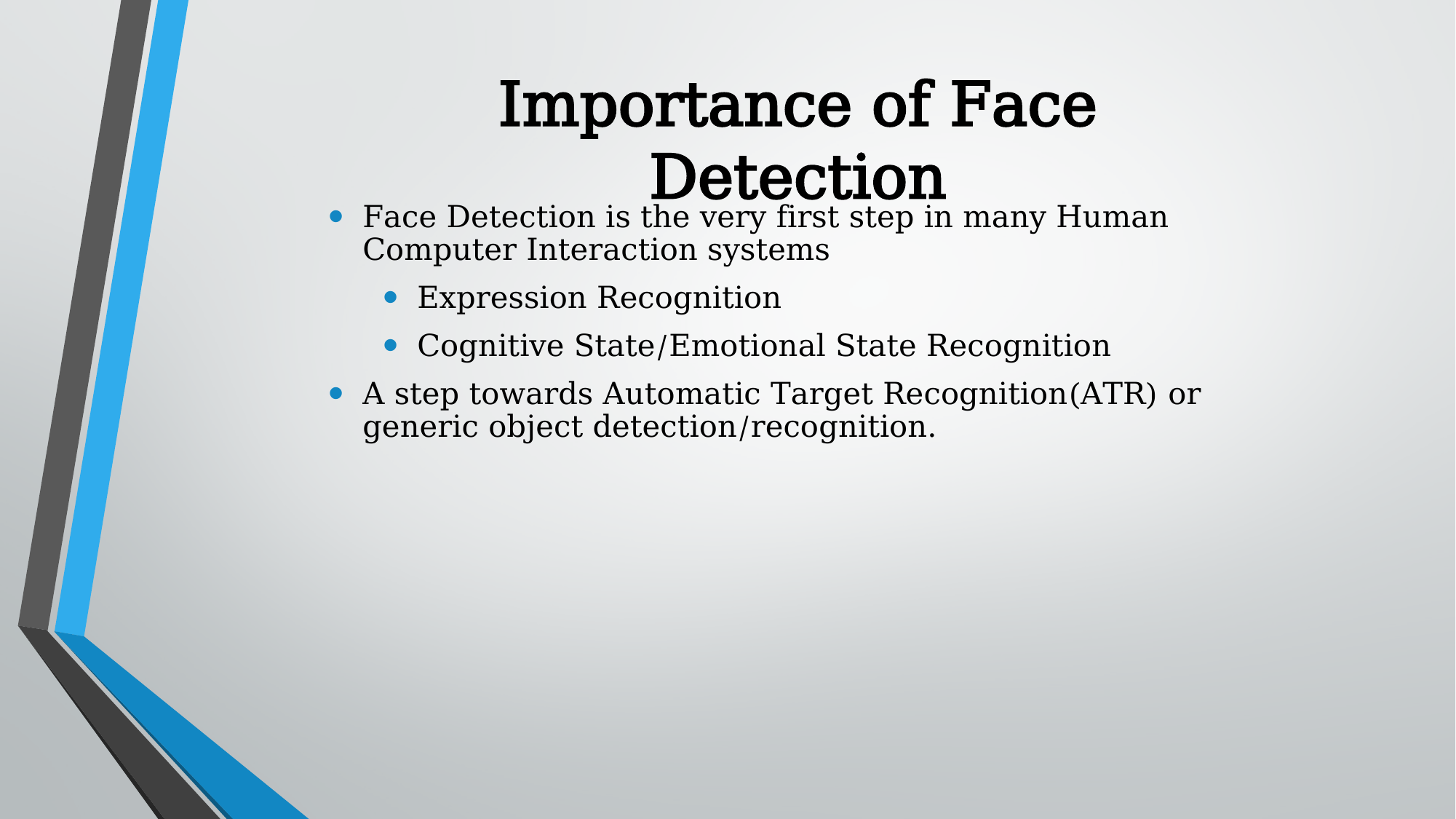

Importance of Face Detection
Face Detection is the very first step in many Human Computer Interaction systems
Expression Recognition
Cognitive State/Emotional State Recognition
A step towards Automatic Target Recognition(ATR) or generic object detection/recognition.